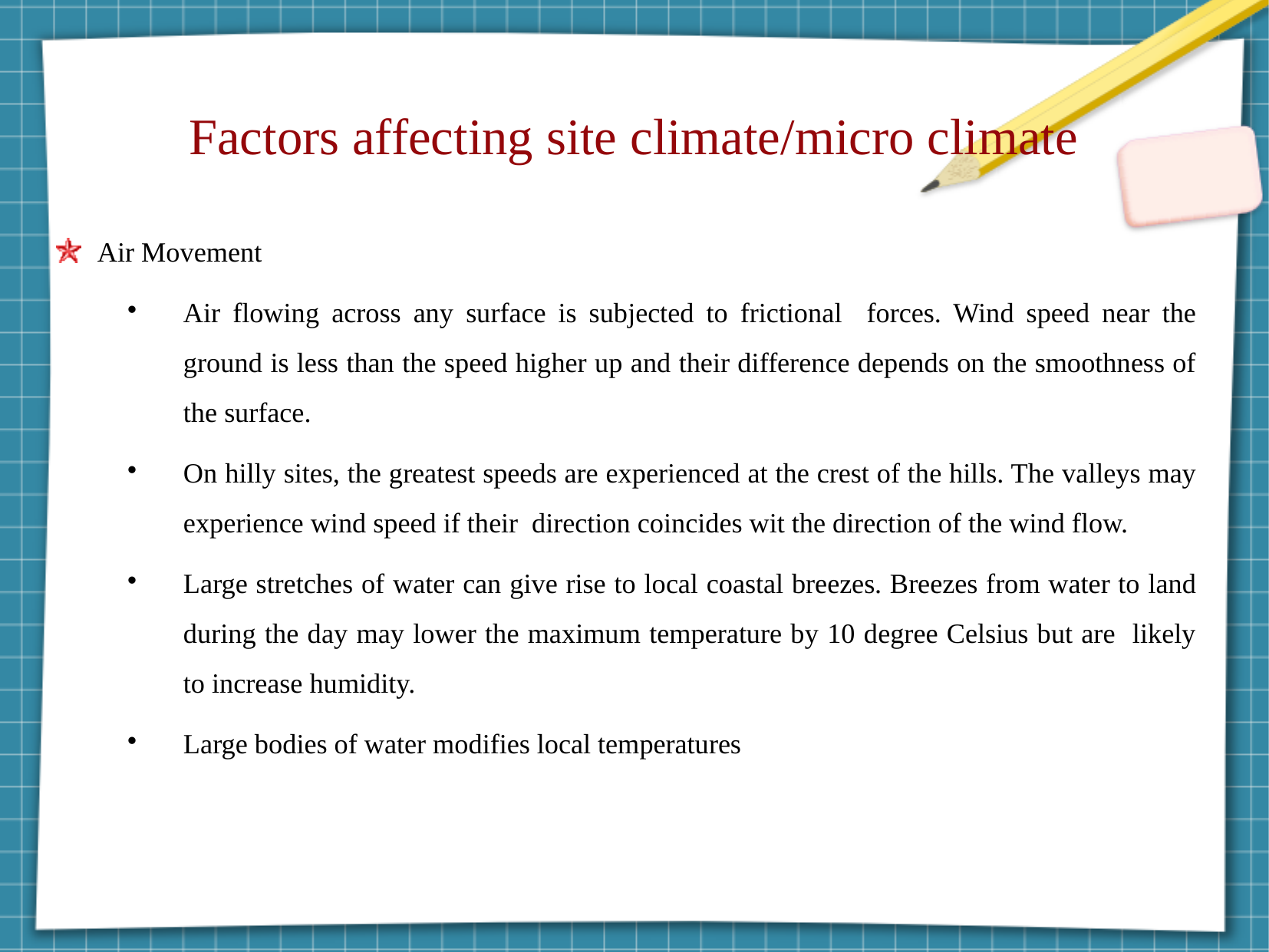

Factors affecting site climate/micro climate
Air Movement
Air flowing across any surface is subjected to frictional  forces. Wind speed near the ground is less than the speed higher up and their difference depends on the smoothness of the surface.
On hilly sites, the greatest speeds are experienced at the crest of the hills. The valleys may experience wind speed if their  direction coincides wit the direction of the wind flow.
Large stretches of water can give rise to local coastal breezes. Breezes from water to land during the day may lower the maximum temperature by 10 degree Celsius but are  likely to increase humidity.
Large bodies of water modifies local temperatures